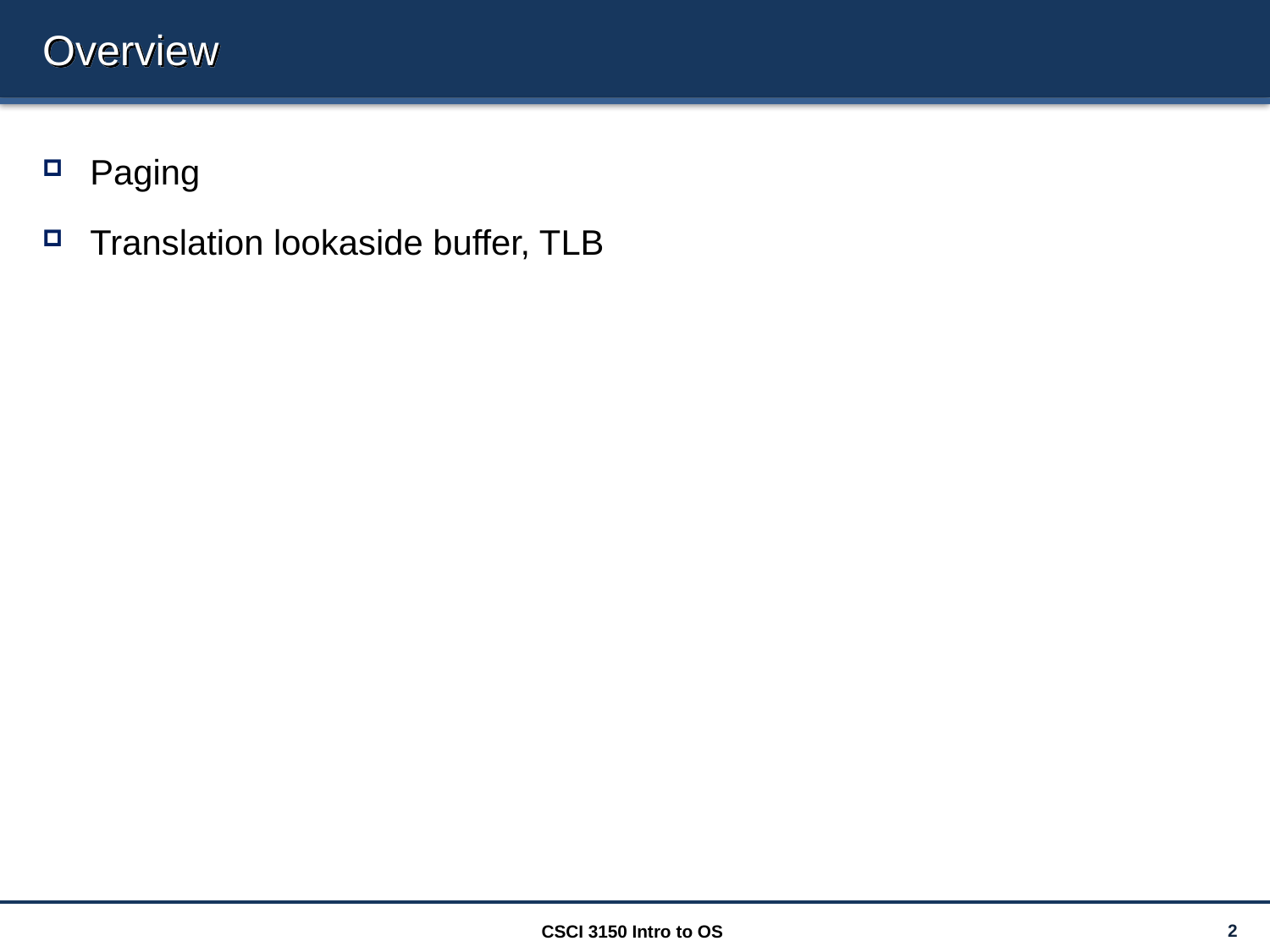

# Overview
Paging
Translation lookaside buffer, TLB

CSCI 3150 Intro to OS
2